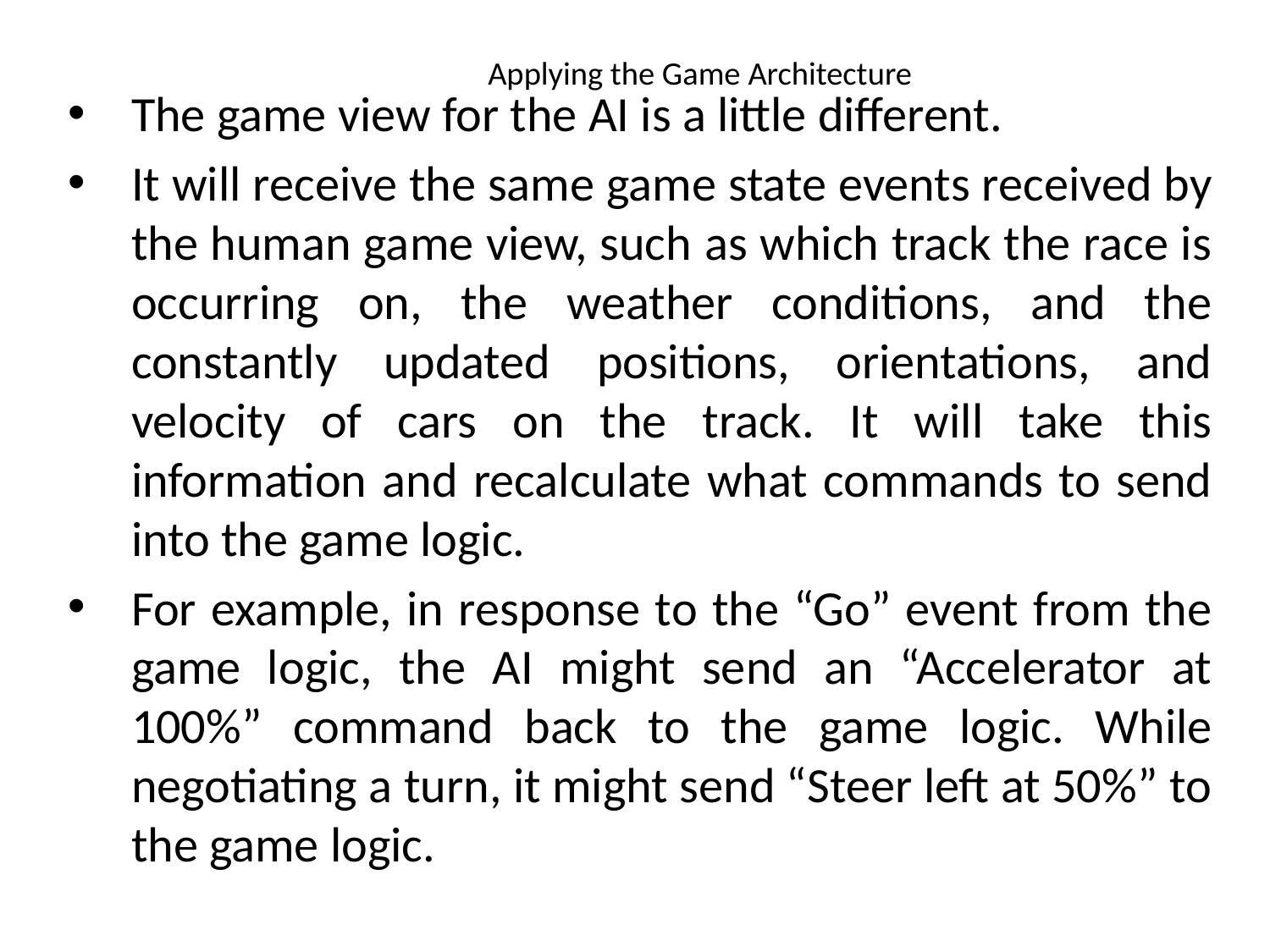

# Applying the Game Architecture
The game view for the AI is a little different.
It will receive the same game state events received by the human game view, such as which track the race is occurring on, the weather conditions, and the constantly updated positions, orientations, and velocity of cars on the track. It will take this information and recalculate what commands to send into the game logic.
For example, in response to the “Go” event from the game logic, the AI might send an “Accelerator at 100%” command back to the game logic. While negotiating a turn, it might send “Steer left at 50%” to the game logic.